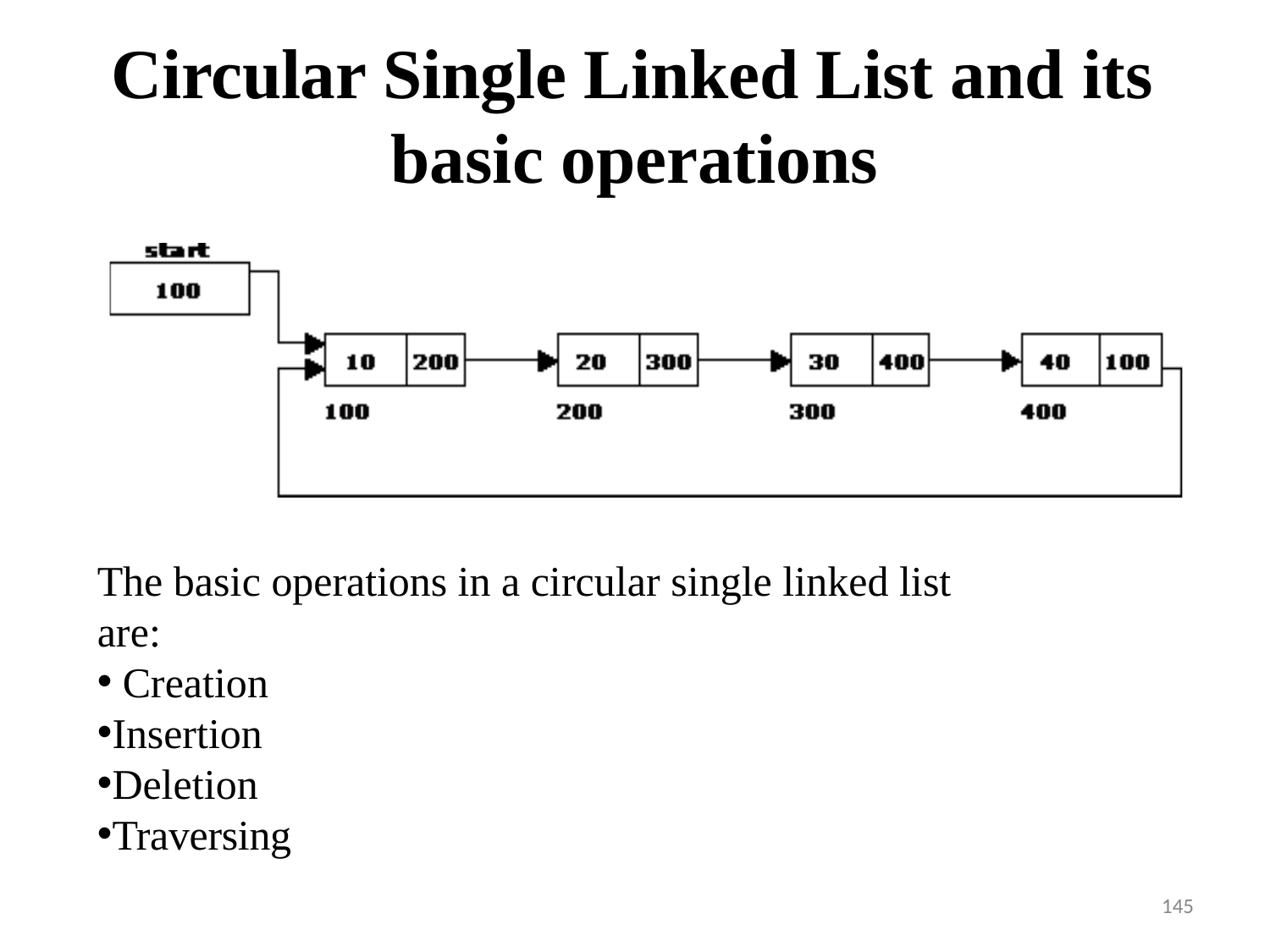

# Circular Single Linked List and its  basic operations

The basic operations in a circular single linked list are:
Creation
Insertion
Deletion
Traversing
145